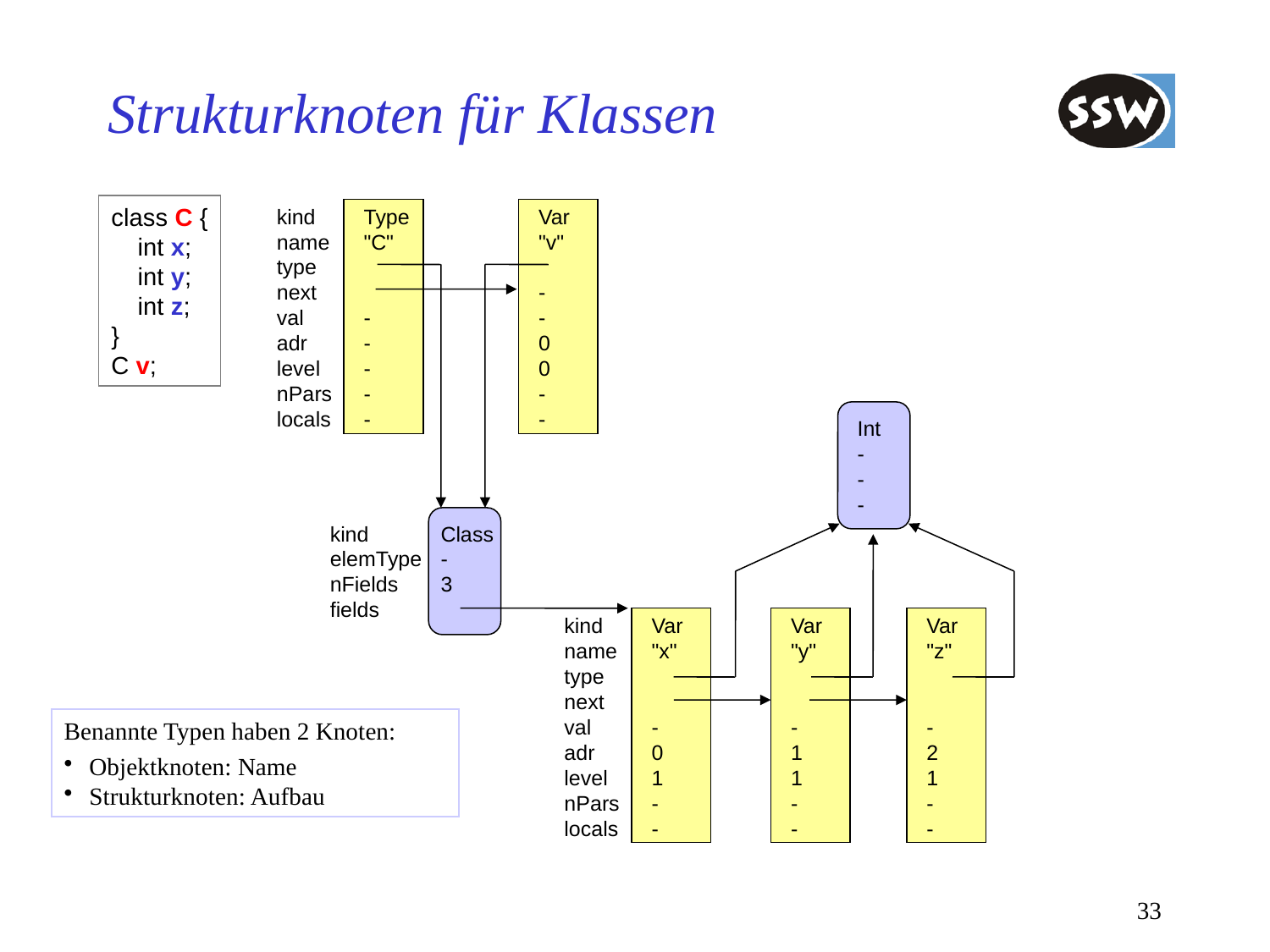

# Strukturknoten für Klassen
class C {
	int x;
	int y;
	int z;
}
C v;
kind
name
type
next
val
adr
level
nPars
locals
Type
"C"

-
-
-
-
-
Var
"v"

-
-
0
0
-
-

Int
-
-
-

kind
elemType
nFields
fields
Class
-
3

kind
name
type
next
val
adr
level
nPars
locals
Var
"x"

-
0
1
-
-
Var
"y"

-
1
1
-
-
Var
"z"

-
2
1
-
-

Benannte Typen haben 2 Knoten:
Objektknoten: Name
Strukturknoten: Aufbau
33